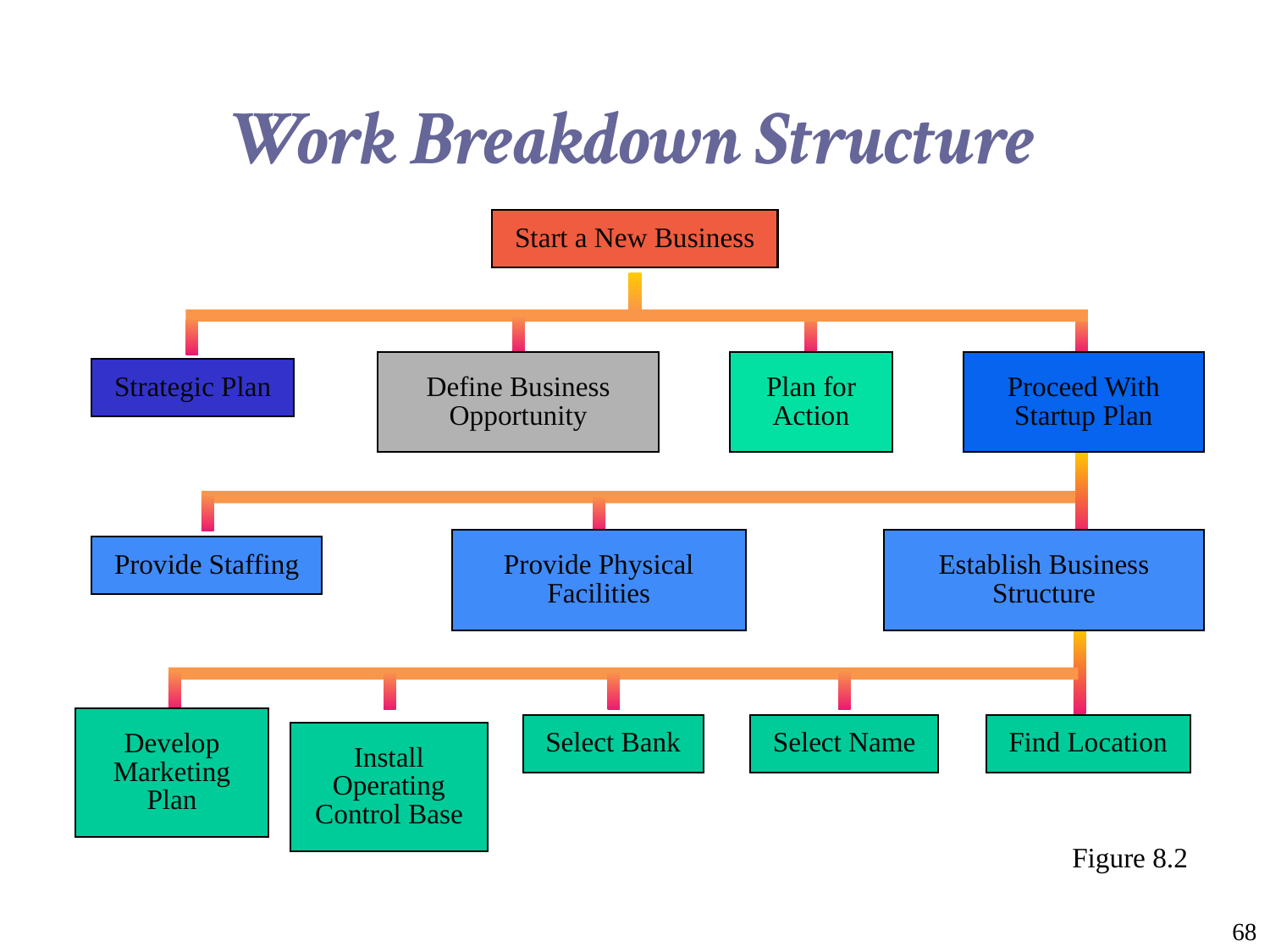

# Work Breakdown Structure
Start a New Business

Strategic Plan
Define Business Opportunity
Plan for Action
Proceed With Startup Plan

Provide Staffing
Provide Physical Facilities
Establish Business Structure

Develop Marketing Plan
Install Operating Control Base
Select Bank
Select Name
Find Location
Figure 8.2

68